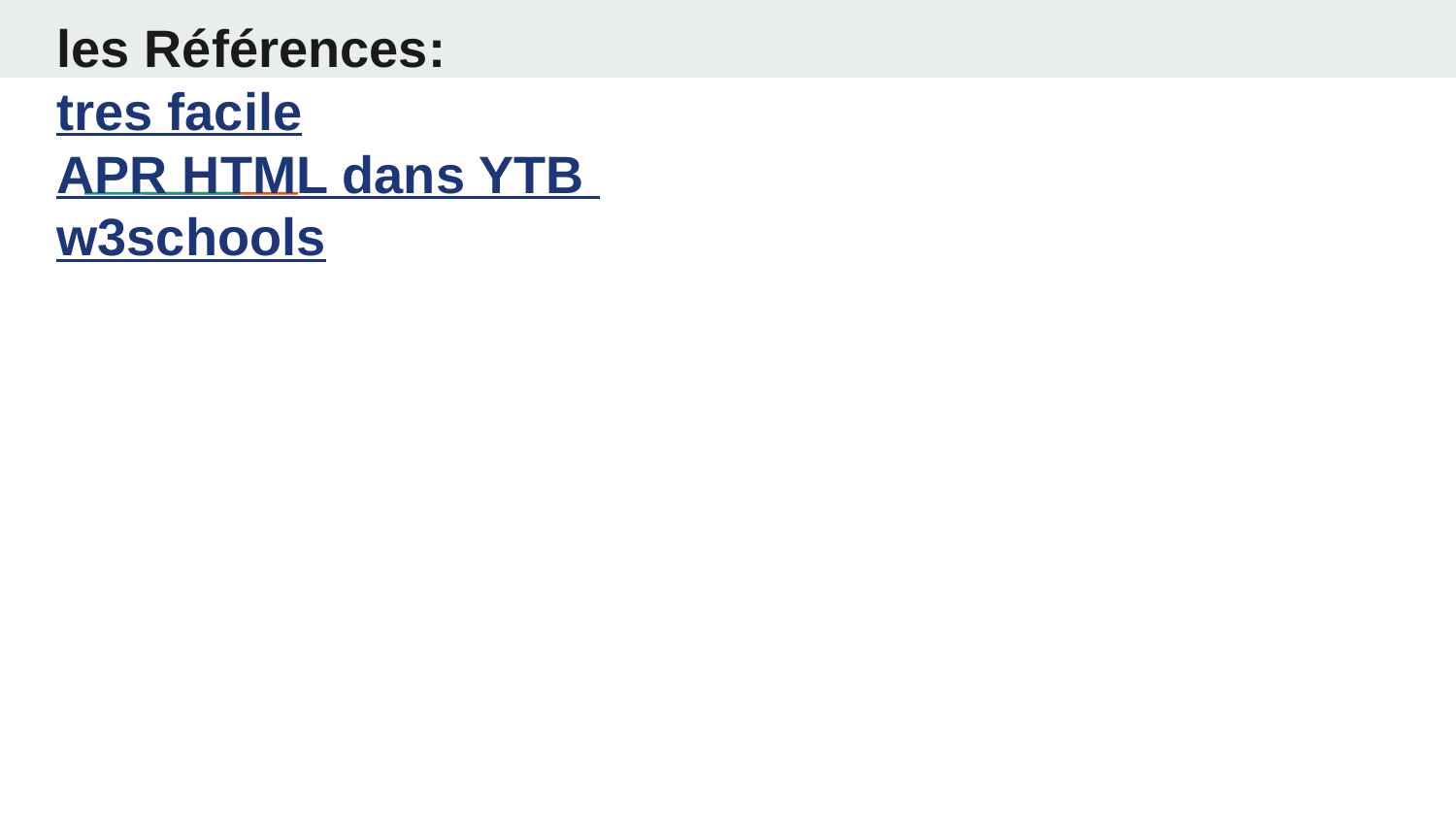

# les Références:
tres facile
APR HTML dans YTB
w3schools